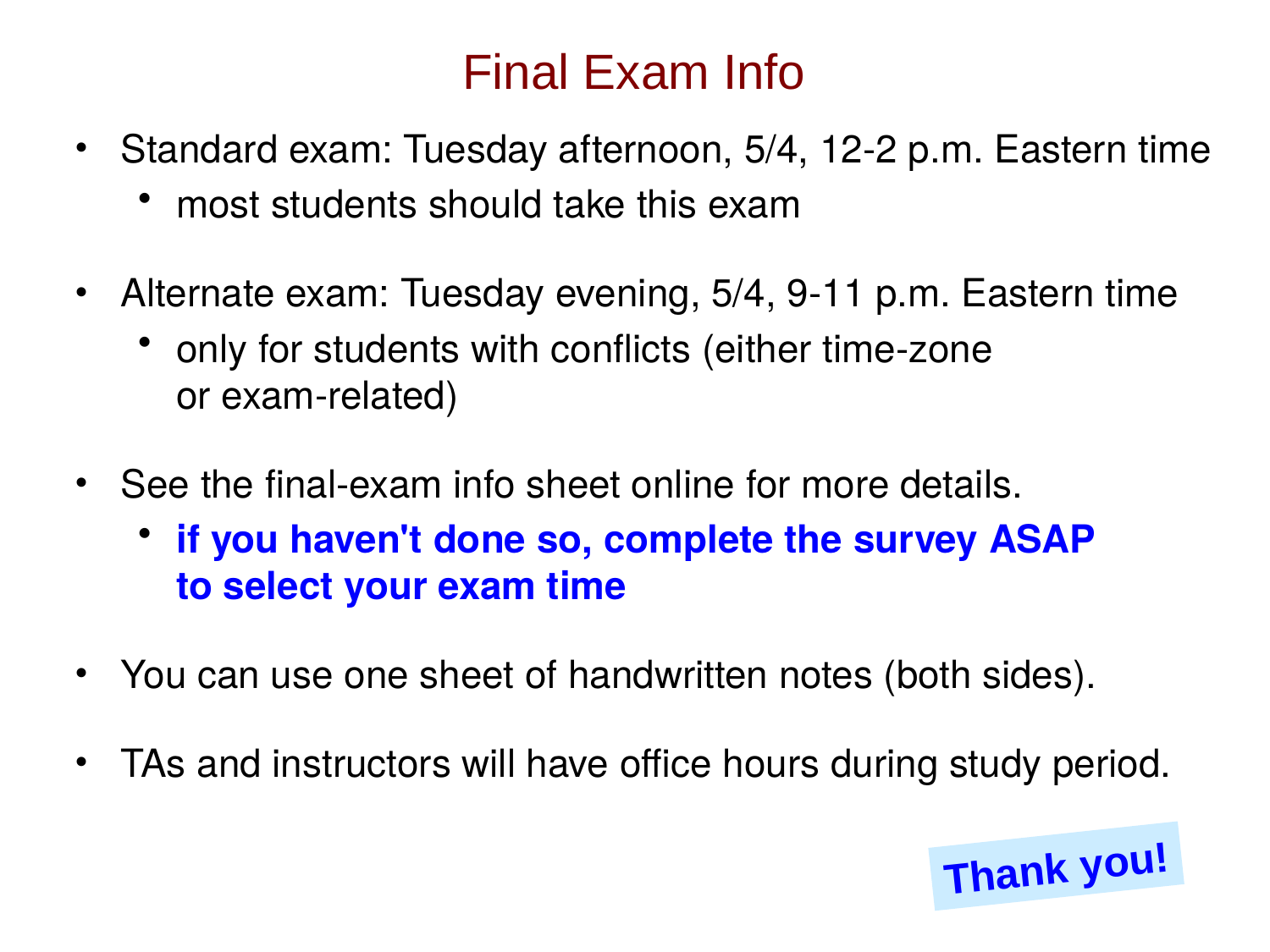

# Final Exam Info
Standard exam: Tuesday afternoon, 5/4, 12-2 p.m. Eastern time
most students should take this exam
Alternate exam: Tuesday evening, 5/4, 9-11 p.m. Eastern time
only for students with conflicts (either time-zone
or exam-related)
See the final-exam info sheet online for more details.
if you haven't done so, complete the survey ASAP
to select your exam time
You can use one sheet of handwritten notes (both sides).
TAs and instructors will have office hours during study period.

Thank you!